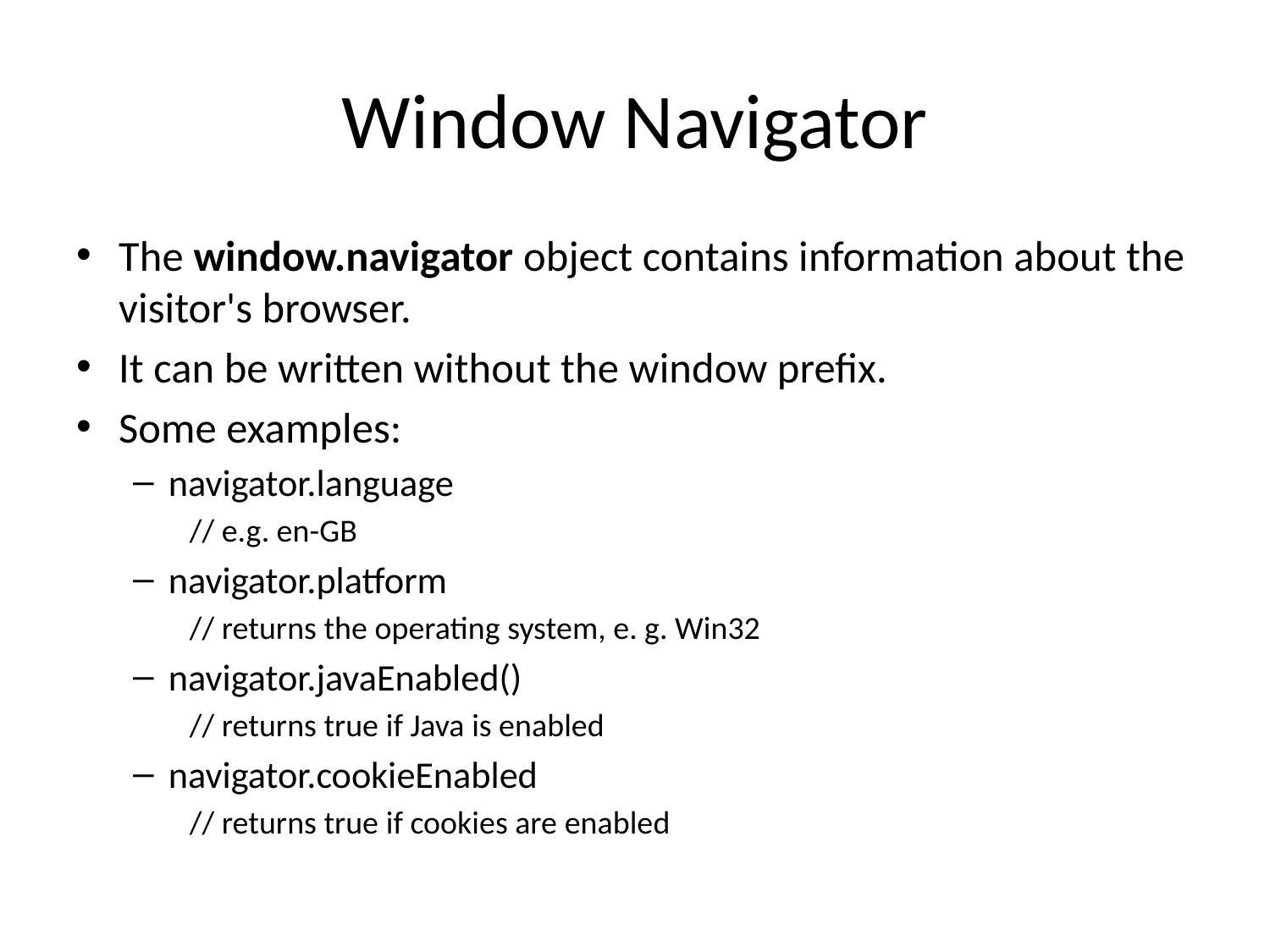

# Window Navigator
The window.navigator object contains information about the visitor's browser.
It can be written without the window prefix.
Some examples:
navigator.language
// e.g. en-GB
navigator.platform
// returns the operating system, e. g. Win32
navigator.javaEnabled()
// returns true if Java is enabled
navigator.cookieEnabled
// returns true if cookies are enabled